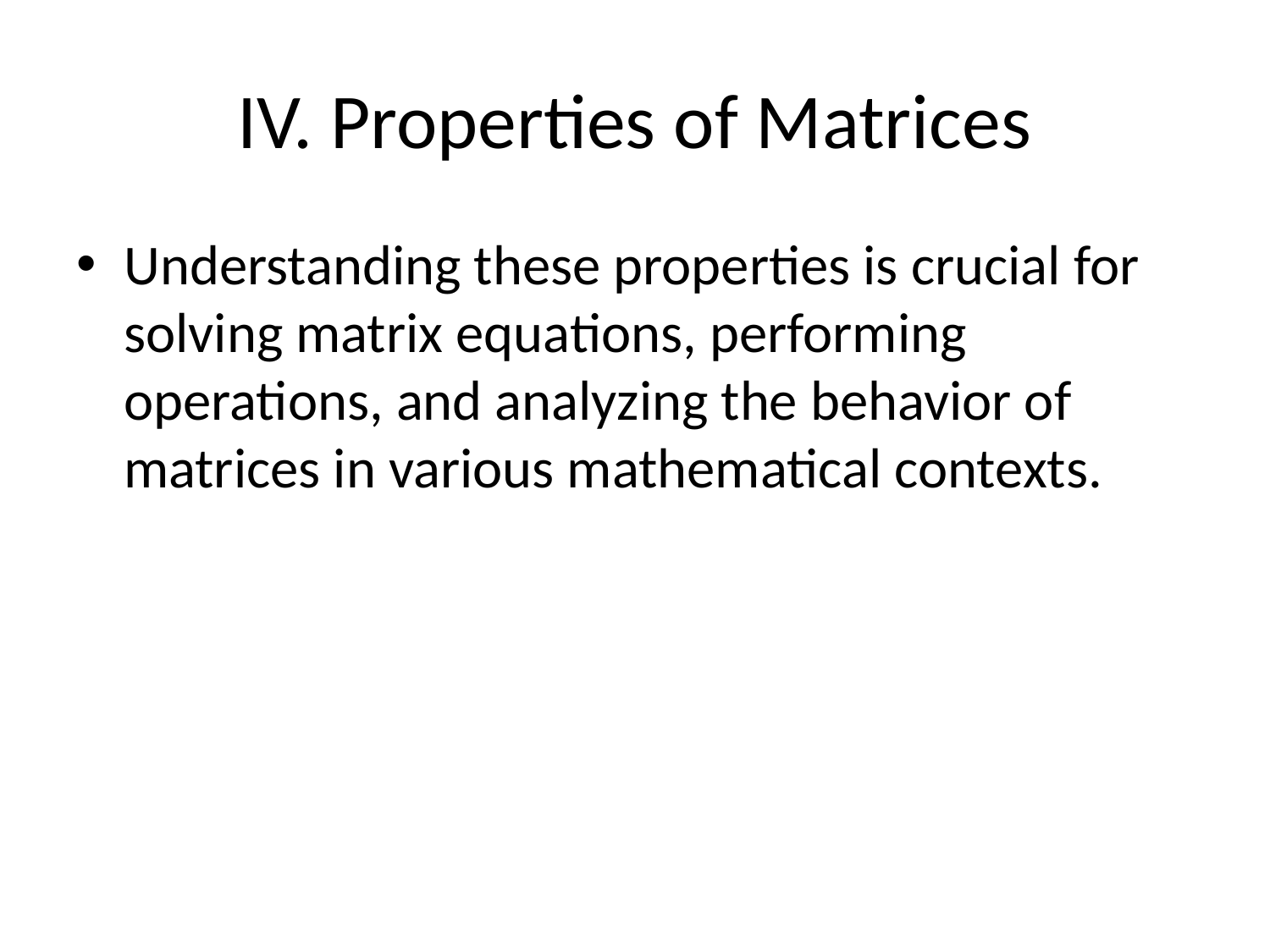

# IV. Properties of Matrices
Understanding these properties is crucial for solving matrix equations, performing operations, and analyzing the behavior of matrices in various mathematical contexts.